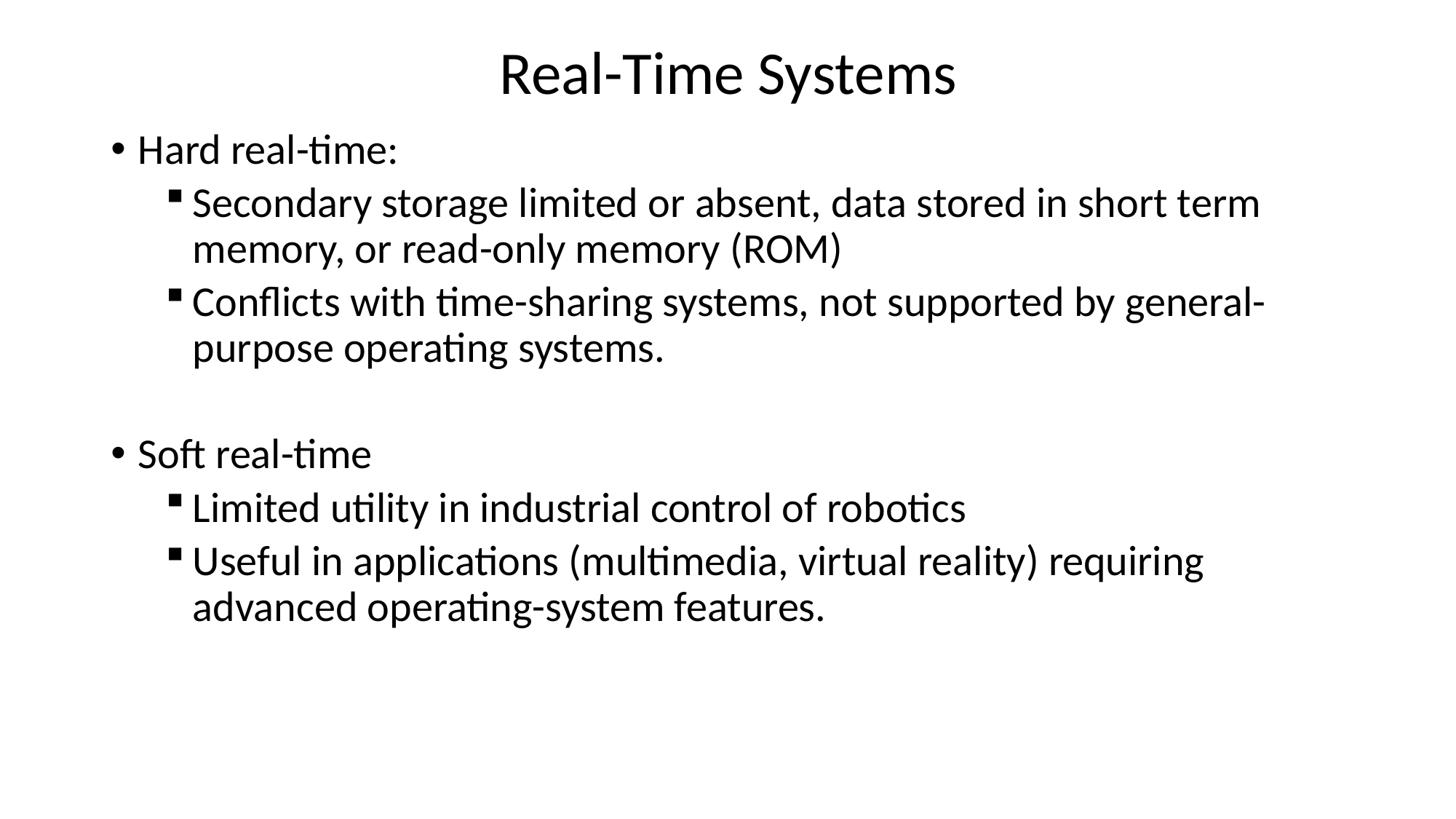

# Real-Time Systems
Hard real-time:
Secondary storage limited or absent, data stored in short term memory, or read-only memory (ROM)
Conflicts with time-sharing systems, not supported by general-purpose operating systems.
Soft real-time
Limited utility in industrial control of robotics
Useful in applications (multimedia, virtual reality) requiring advanced operating-system features.